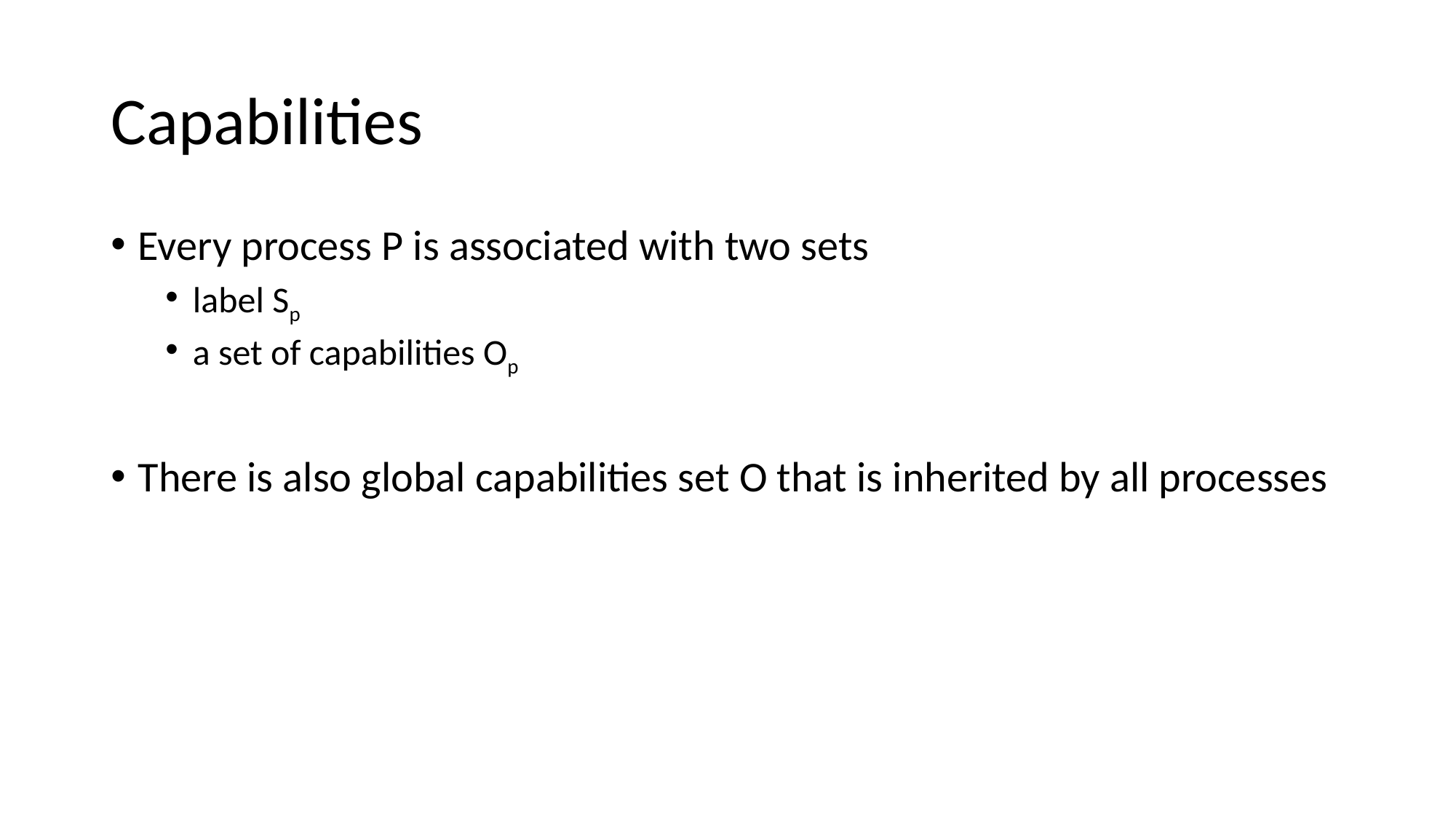

# Capabilities
Every process P is associated with two sets
label Sp
a set of capabilities Op

There is also global capabilities set O that is inherited by all processes